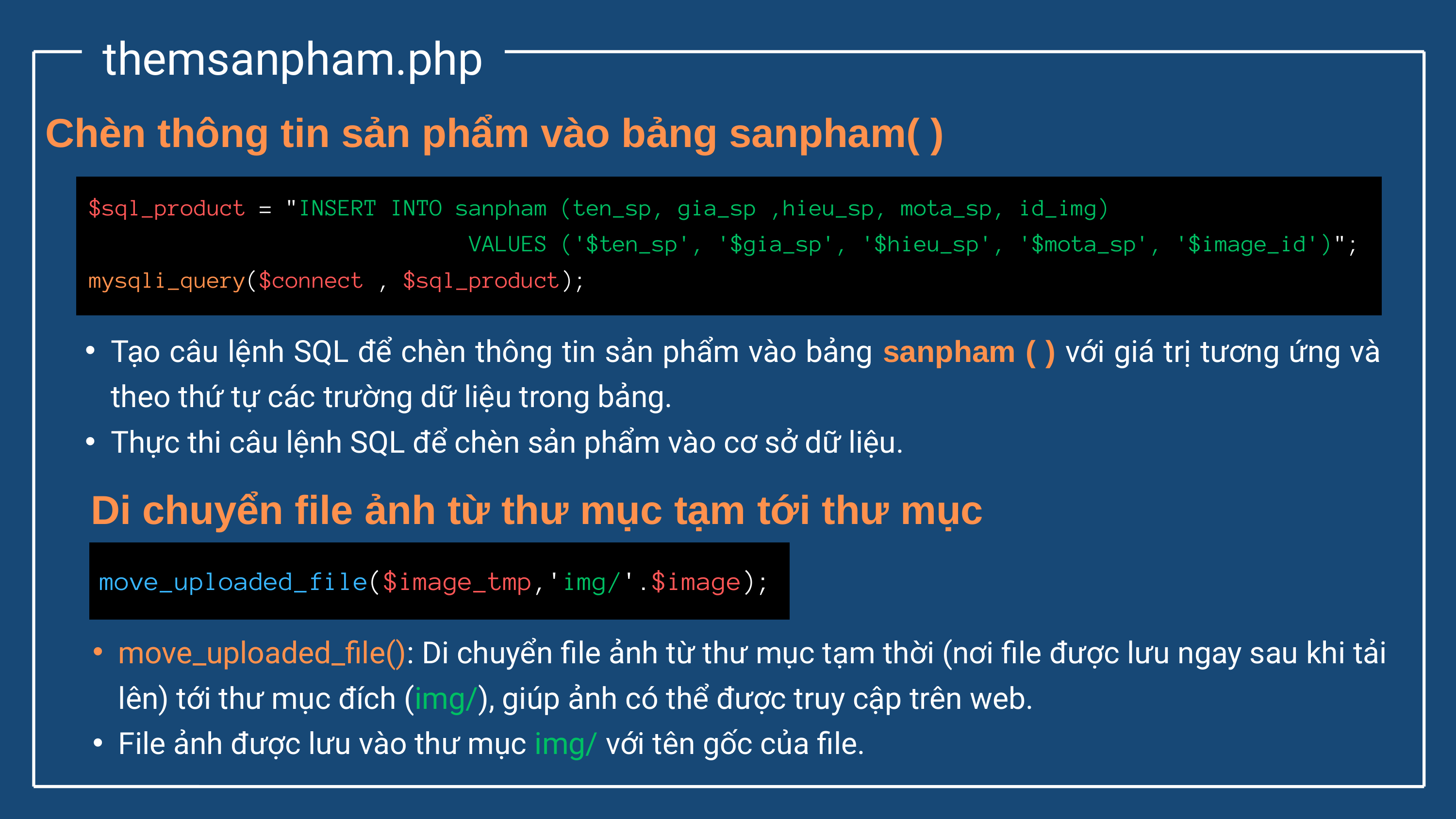

themsanpham.php

Chèn thông tin sản phẩm vào bảng sanpham( )

$sql_product = "INSERT INTO sanpham (ten_sp, gia_sp ,hieu_sp, mota_sp, id_img)
                             VALUES ('$ten_sp', '$gia_sp', '$hieu_sp', '$mota_sp', '$image_id')";
mysqli_query($connect , $sql_product);
Tạo câu lệnh SQL để chèn thông tin sản phẩm vào bảng sanpham ( ) với giá trị tương ứng và theo thứ tự các trường dữ liệu trong bảng.
Thực thi câu lệnh SQL để chèn sản phẩm vào cơ sở dữ liệu.
Di chuyển file ảnh từ thư mục tạm tới thư mục đích

move_uploaded_file($image_tmp,'img/'.$image);
move_uploaded_file(): Di chuyển file ảnh từ thư mục tạm thời (nơi file được lưu ngay sau khi tải lên) tới thư mục đích (img/), giúp ảnh có thể được truy cập trên web.
File ảnh được lưu vào thư mục img/ với tên gốc của file.